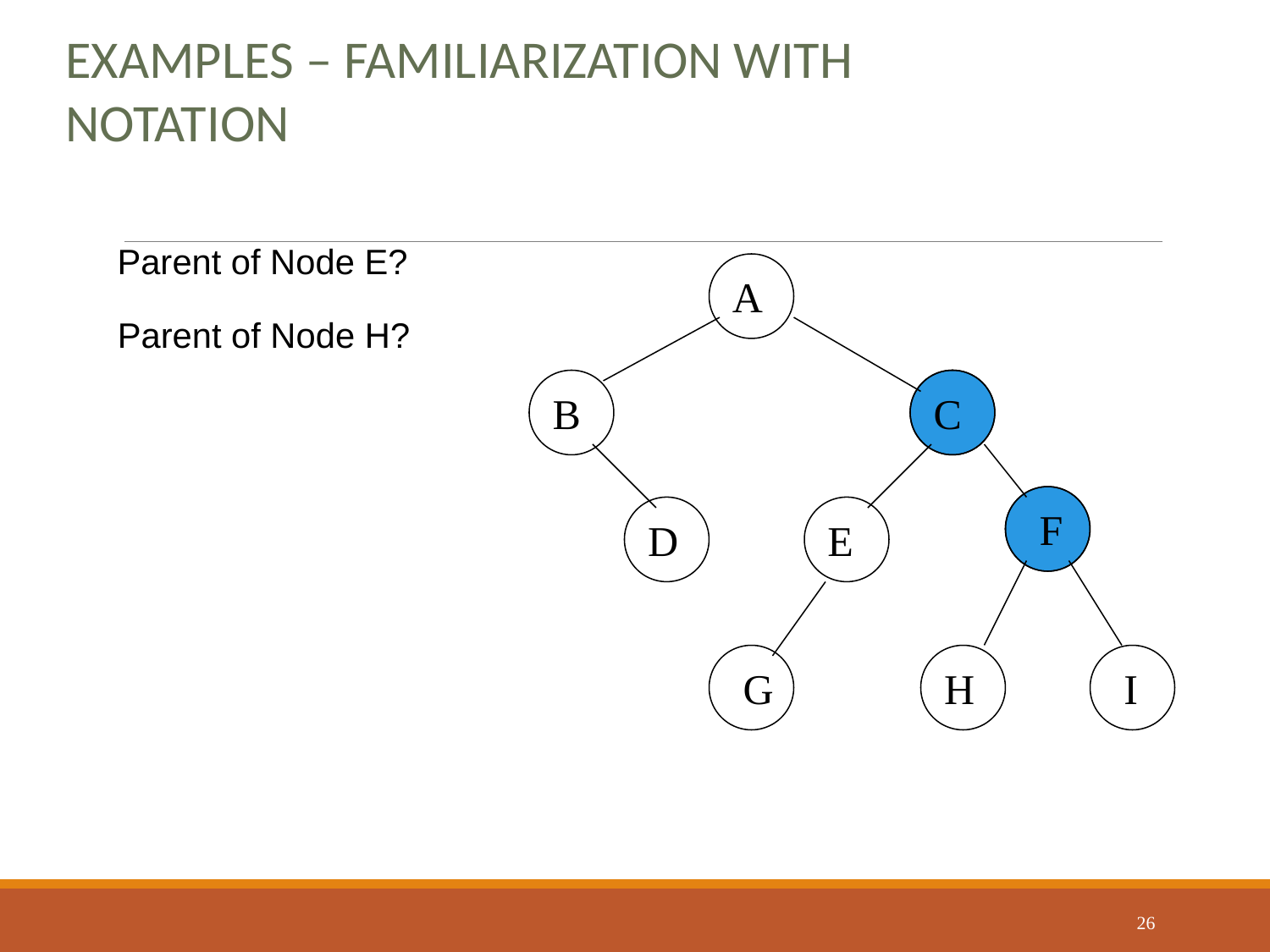

Examples – familiarization with notation
Parent of Node E?

A
Parent of Node H?

B
C

F
D
E

G
H
I
26